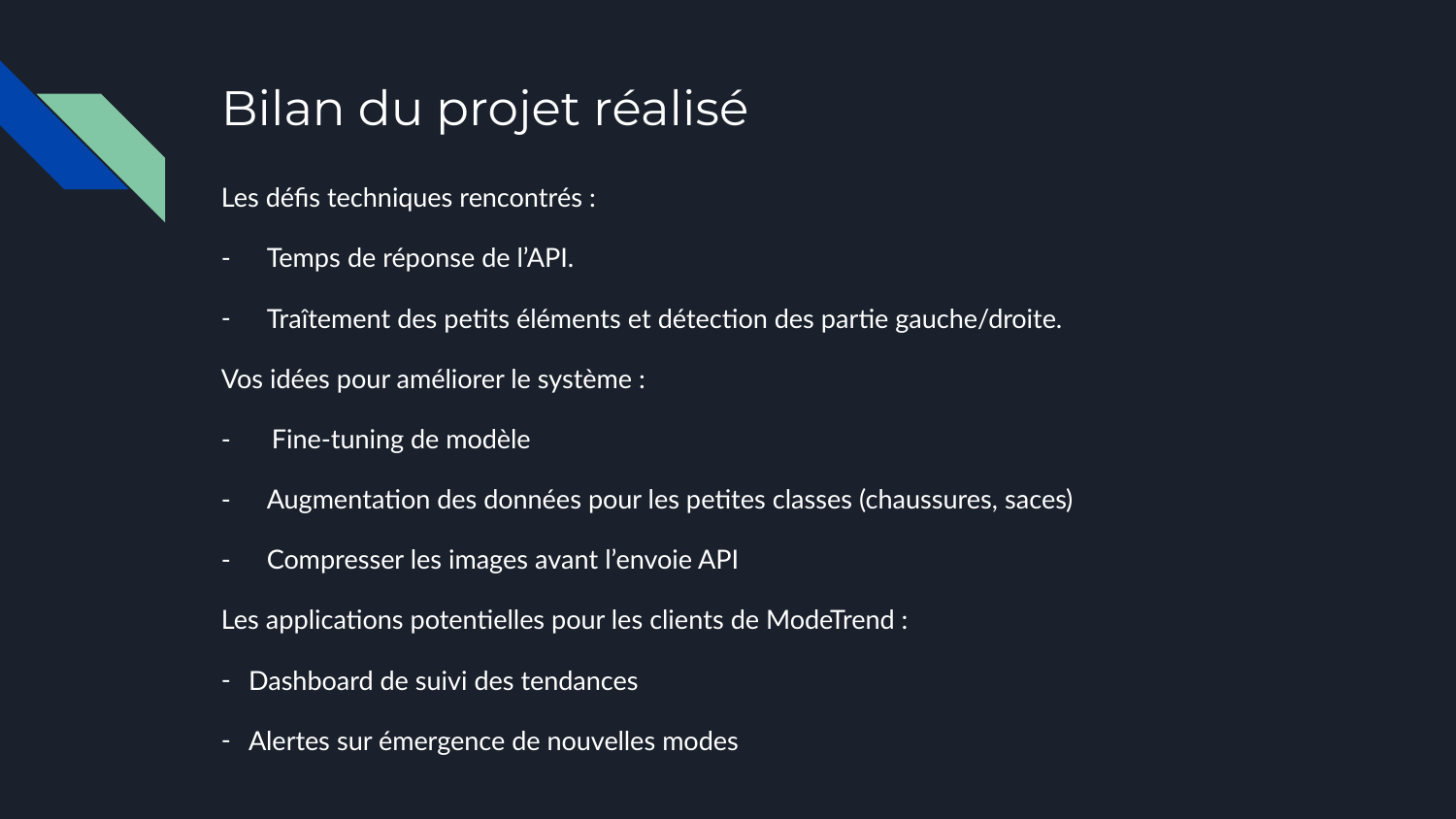

# Bilan du projet réalisé
Les défis techniques rencontrés :
Temps de réponse de l’API.
Traîtement des petits éléments et détection des partie gauche/droite.
Vos idées pour améliorer le système :
-      Fine-tuning de modèle
Augmentation des données pour les petites classes (chaussures, saces)
Compresser les images avant l’envoie API
Les applications potentielles pour les clients de ModeTrend :
Dashboard de suivi des tendances
Alertes sur émergence de nouvelles modes